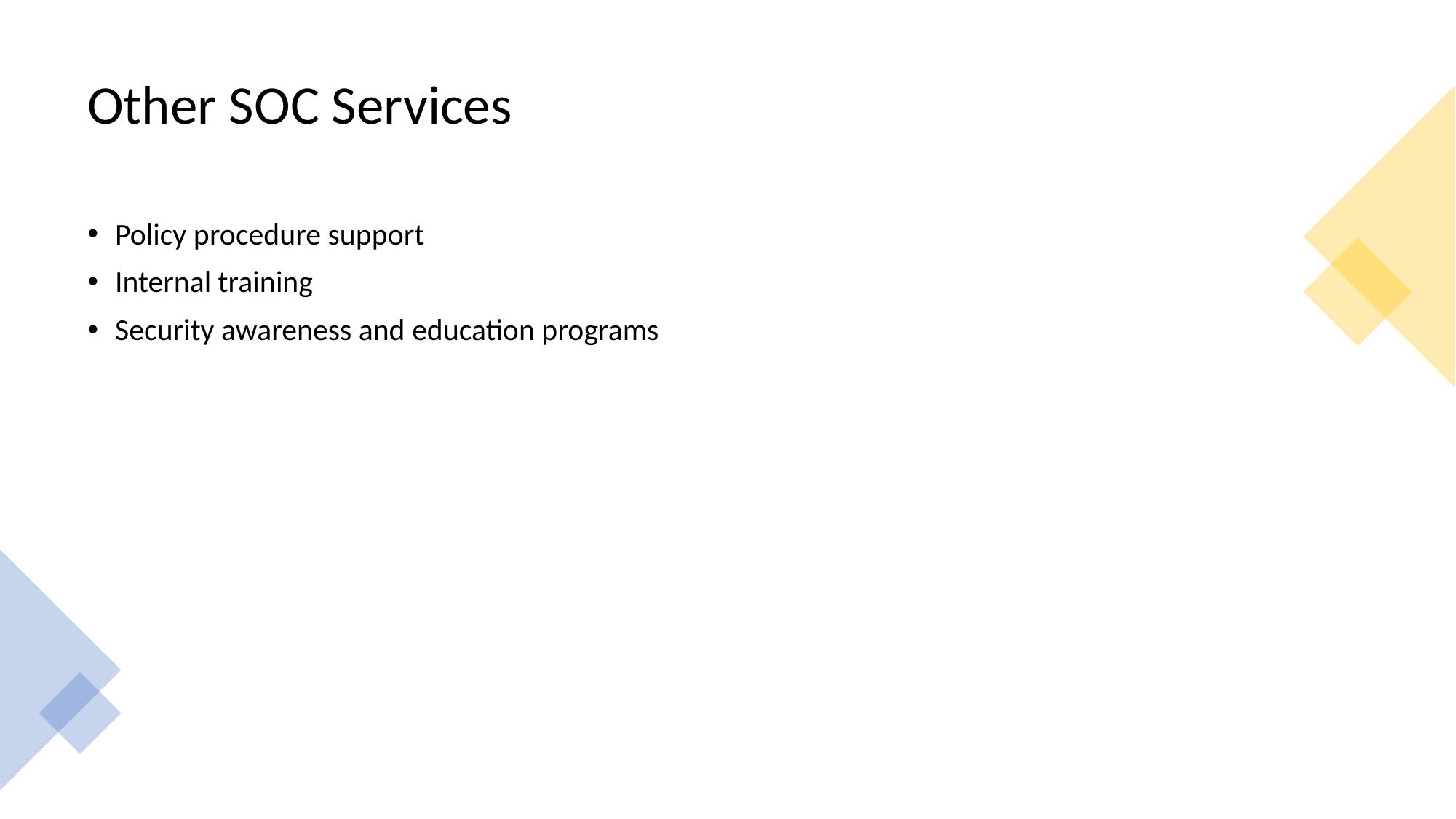

Other SOC Services

Policy procedure support
Internal training
Security awareness and education programs